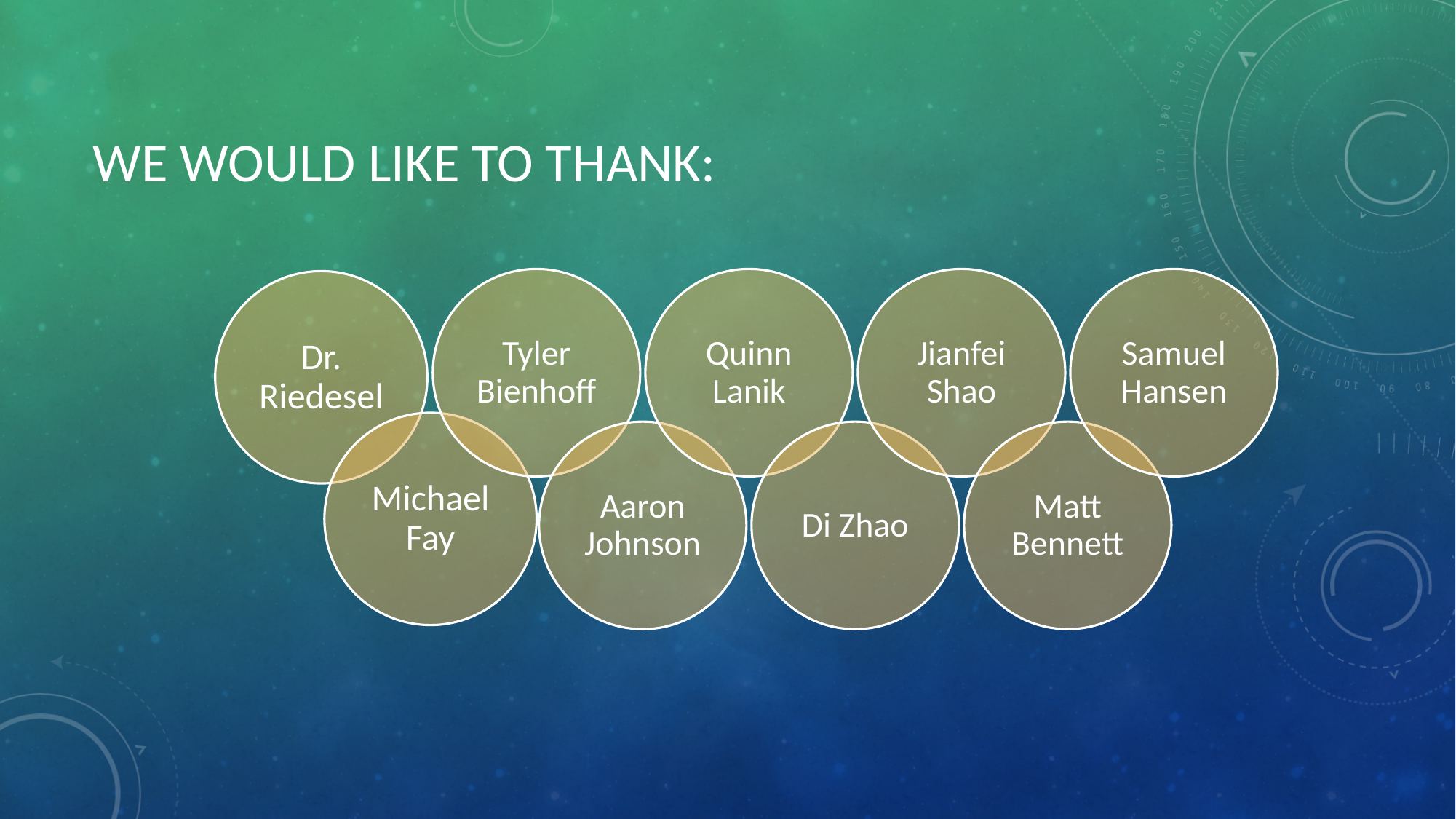

# We would like to thank:
Tyler Bienhoff
Aaron Johnson
Quinn Lanik
Di Zhao
Jianfei Shao
Matt Bennett
Samuel Hansen
Dr. Riedesel
Michael Fay